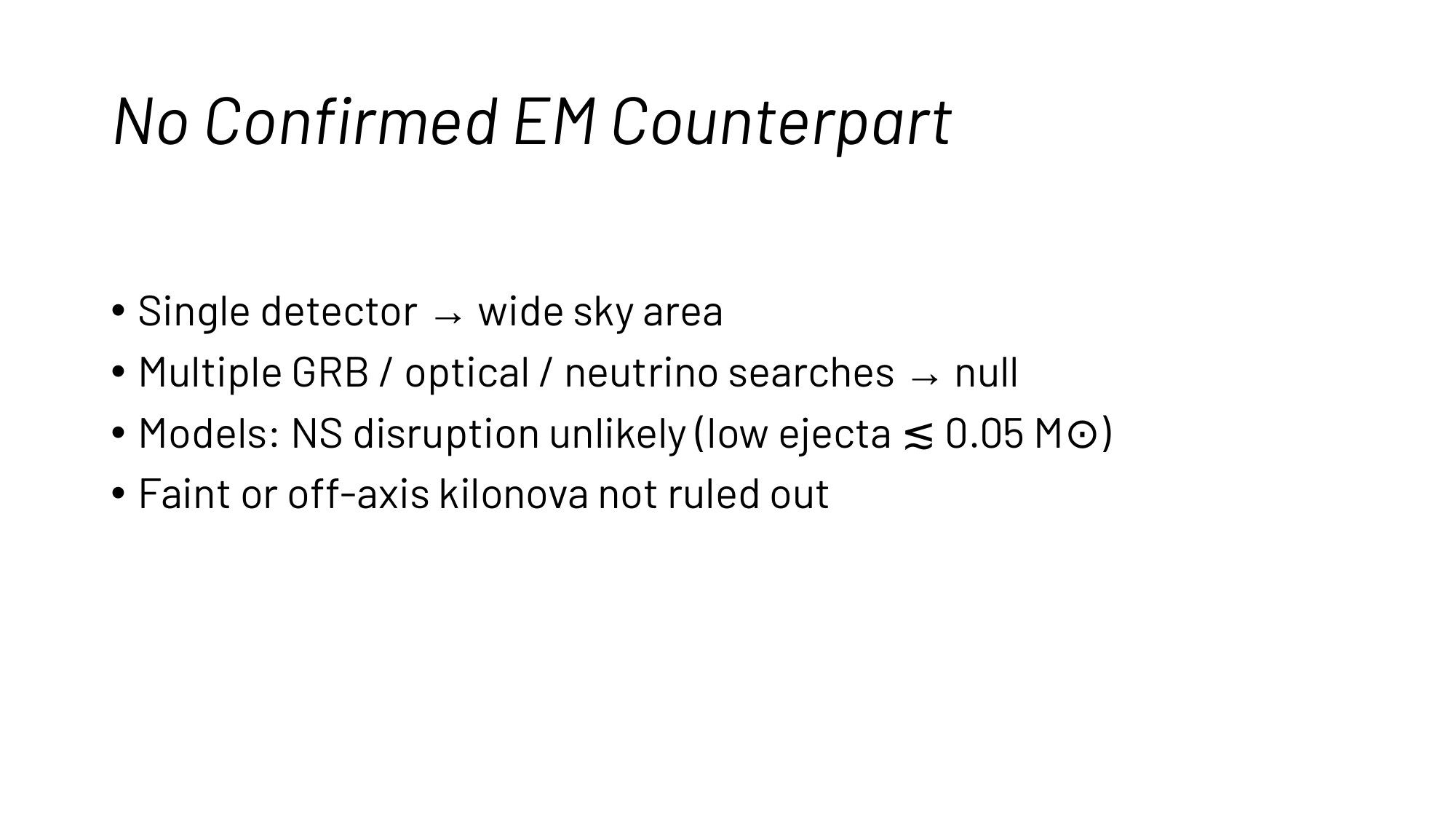

# No Confirmed EM Counterpart

Single detector → wide sky area
Multiple GRB / optical / neutrino searches → null
Models: NS disruption unlikely (low ejecta ≲ 0.05 M⊙)
Faint or off‑axis kilonova not ruled out